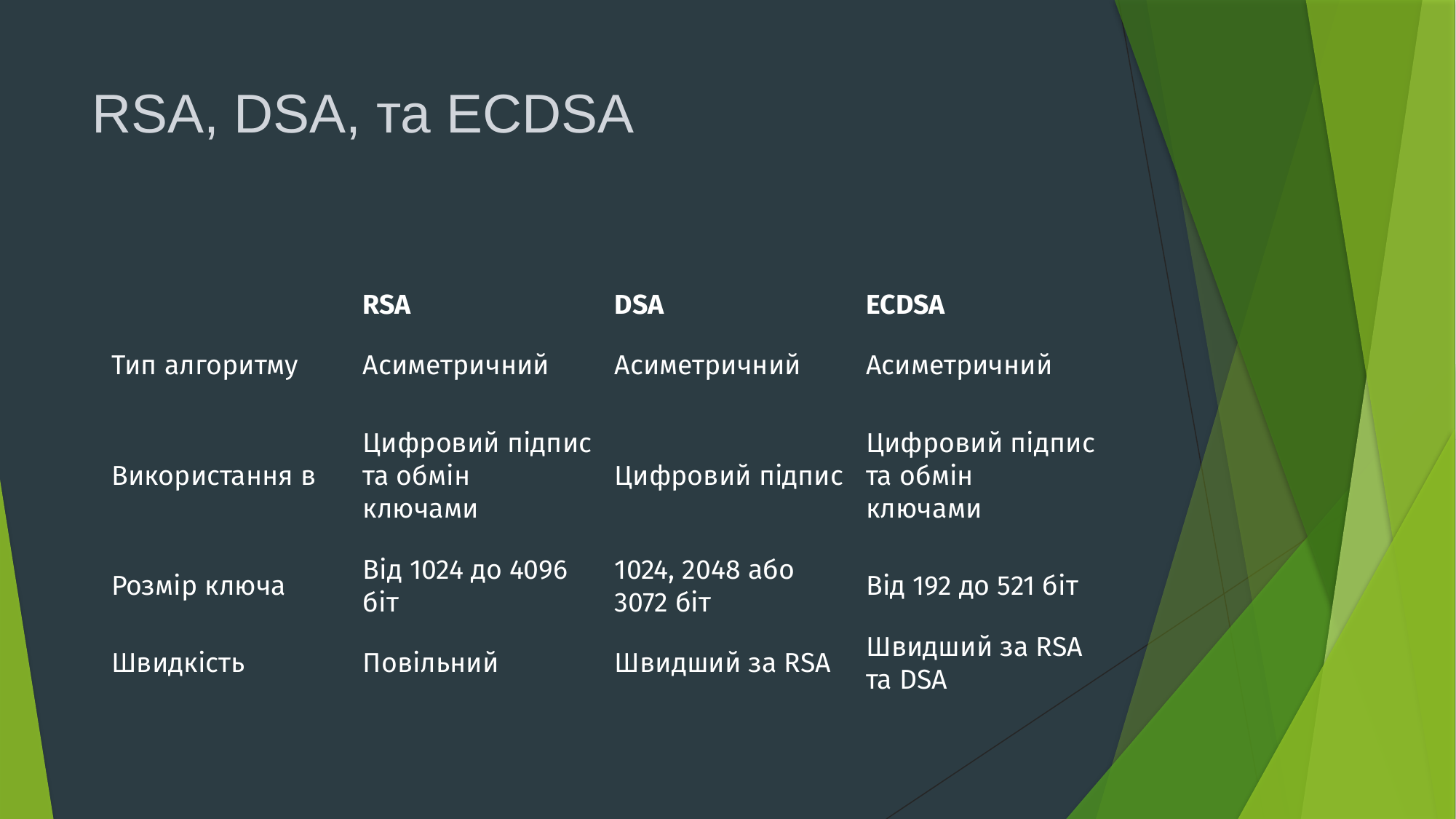

# RSA, DSA, та ECDSA
|  | RSA | DSA | ECDSA |
| --- | --- | --- | --- |
| Тип алгоритму | Асиметричний | Асиметричний | Асиметричний |
| Використання в | Цифровий підпис та обмін ключами | Цифровий підпис | Цифровий підпис та обмін ключами |
| Розмір ключа | Від 1024 до 4096 біт | 1024, 2048 або 3072 біт | Від 192 до 521 біт |
| Швидкість | Повільний | Швидший за RSA | Швидший за RSA та DSA |